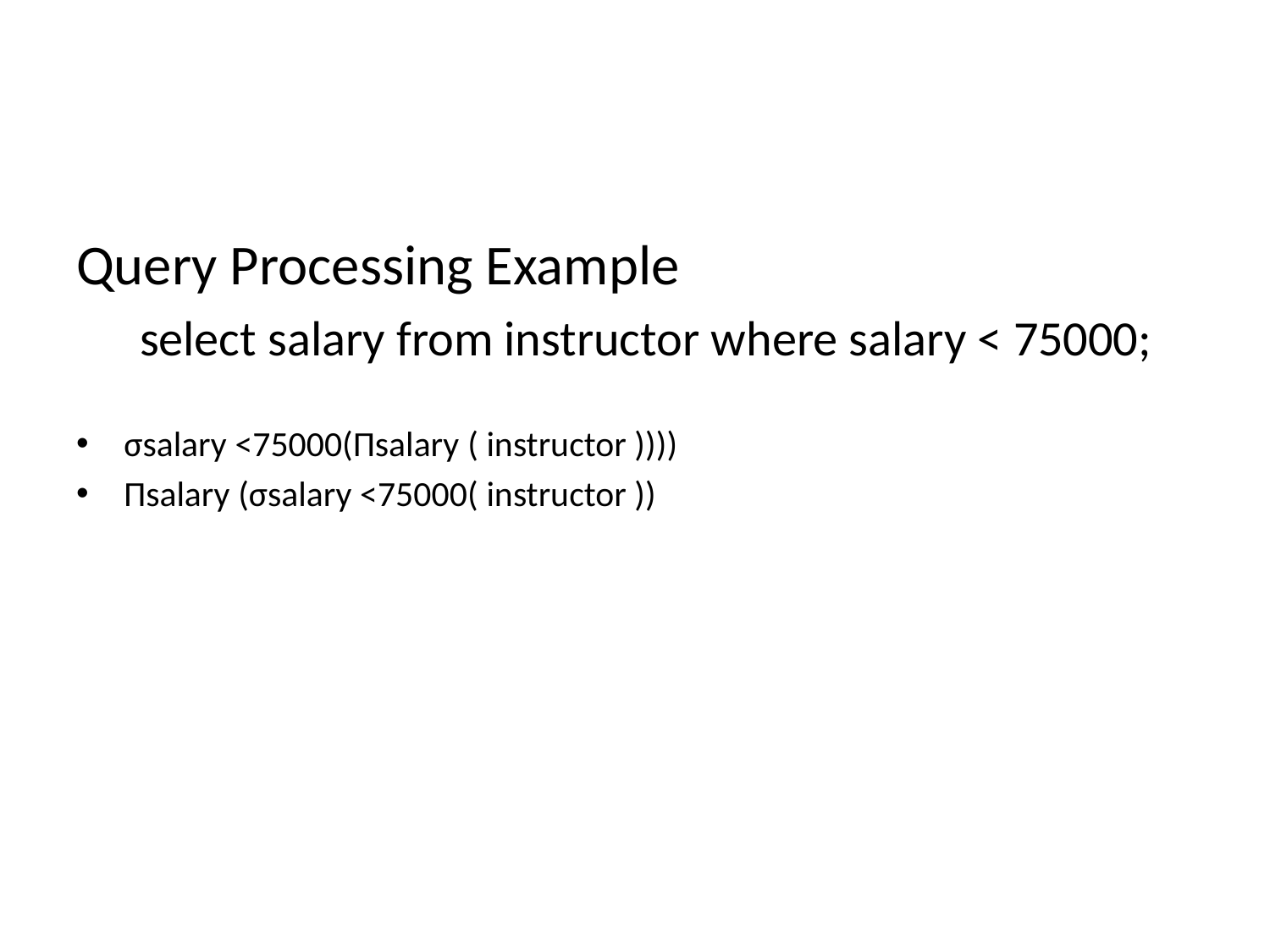

#
Query Processing Example
select salary from instructor where salary < 75000;

σsalary <75000(Πsalary ( instructor ))))
Πsalary (σsalary <75000( instructor ))